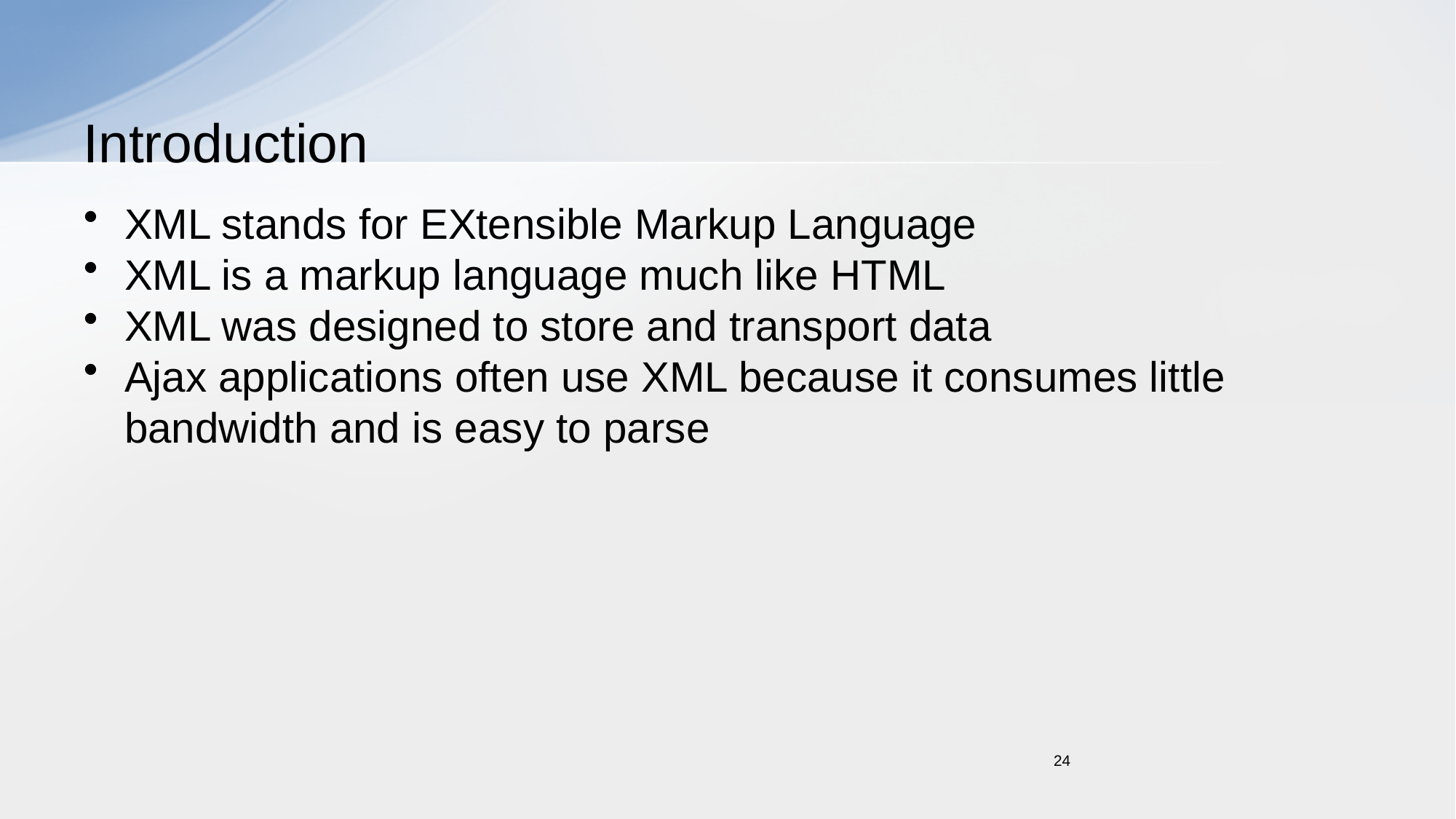

# Introduction
XML stands for EXtensible Markup Language
XML is a markup language much like HTML
XML was designed to store and transport data
Ajax applications often use XML because it consumes little bandwidth and is easy to parse

24